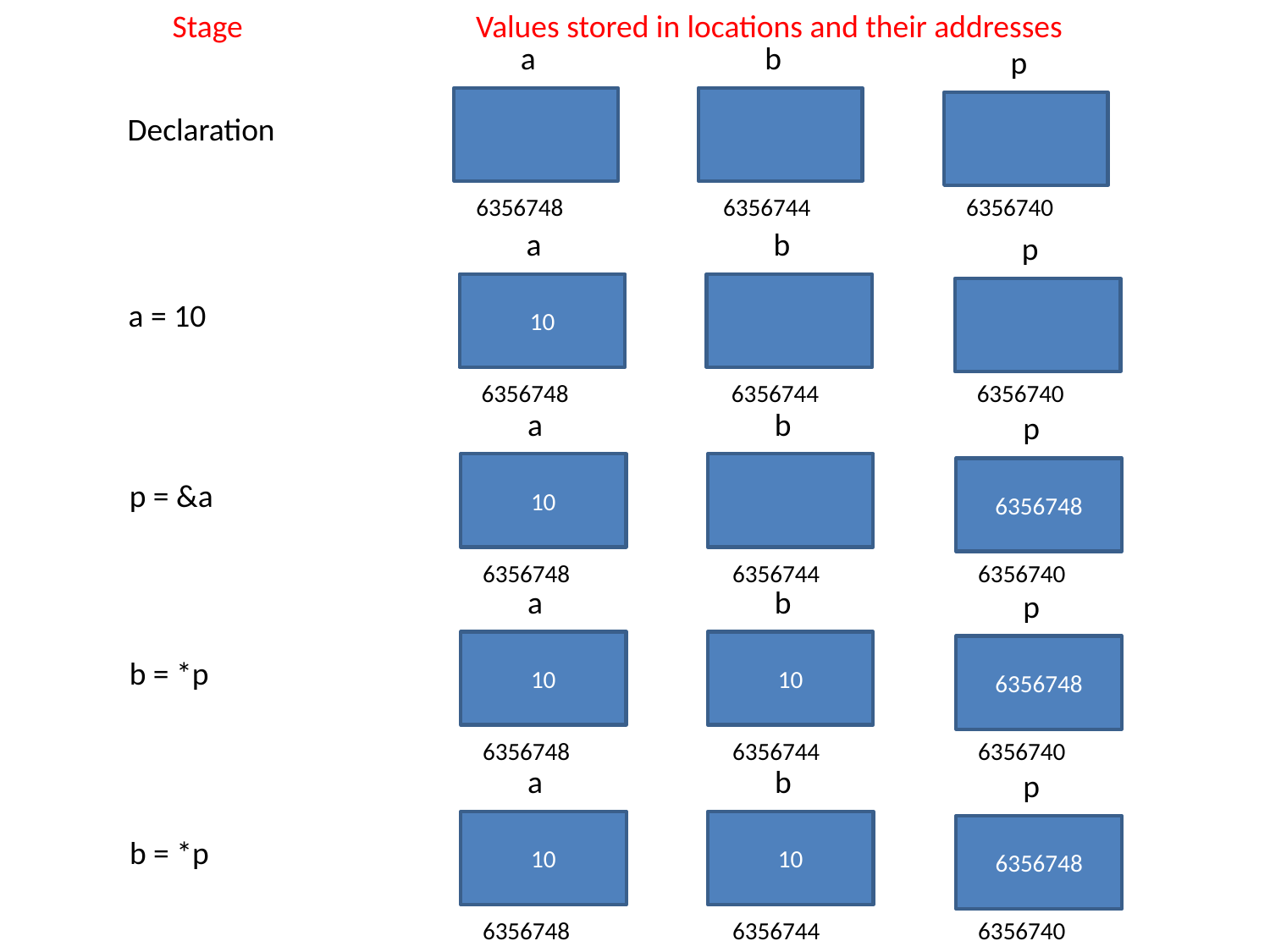

Stage
Values stored in locations and their addresses
a
b
p

Declaration
6356748
6356744
6356740
a
b
p
10

a = 10
6356748
6356744
6356740
a
b
p
10

6356748
p = &a
6356748
6356744
6356740
a
b
p
10
10
6356748
b = *p
6356748
6356744
6356740
a
b
p
10
10
6356748
b = *p
6356748
6356744
6356740